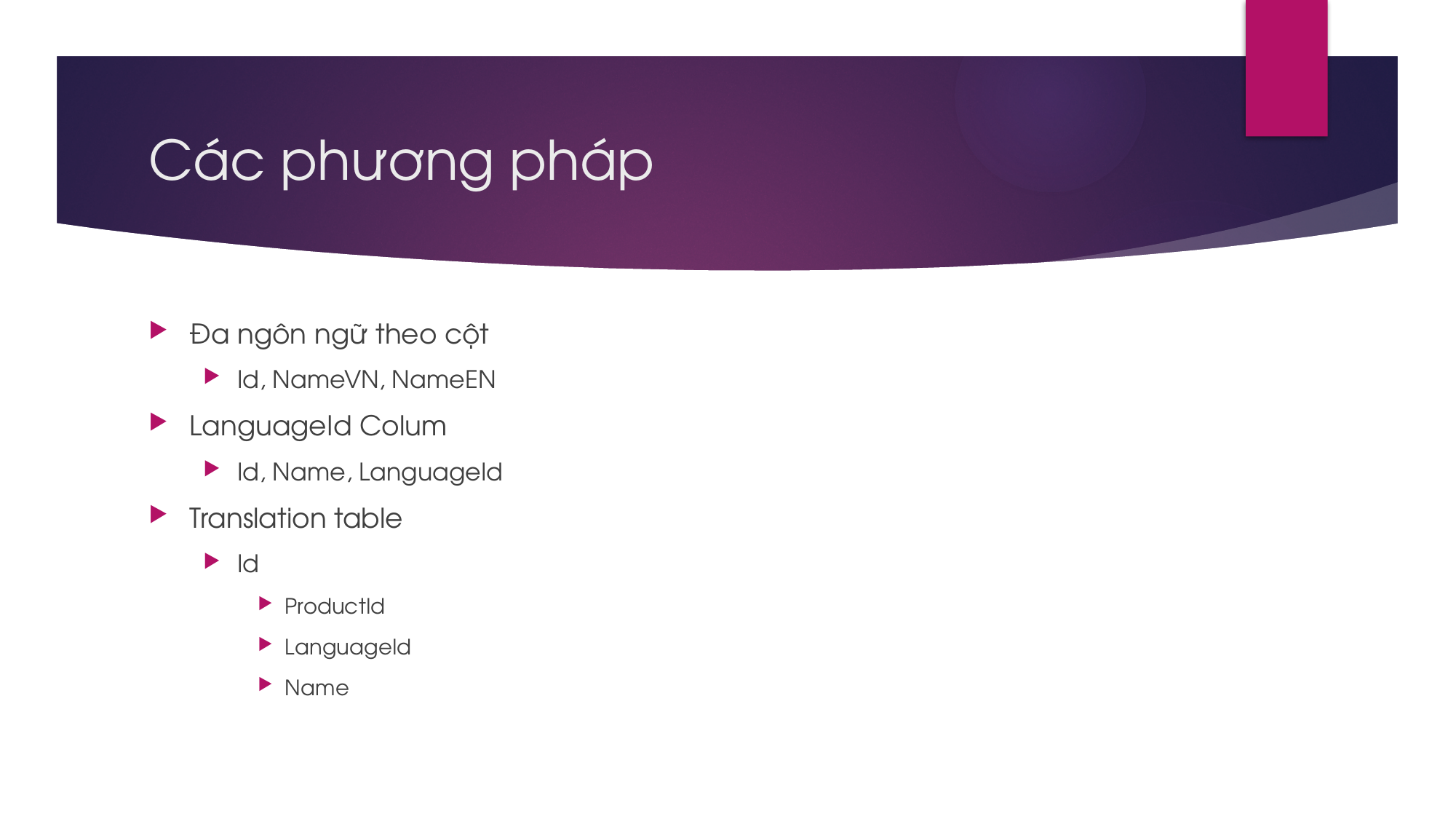

# Các phương pháp
Đa ngôn ngữ theo cột
Id, NameVN, NameEN
LanguageId Colum
Id, Name, LanguageId
Translation table
Id
ProductId
LanguageId
Name